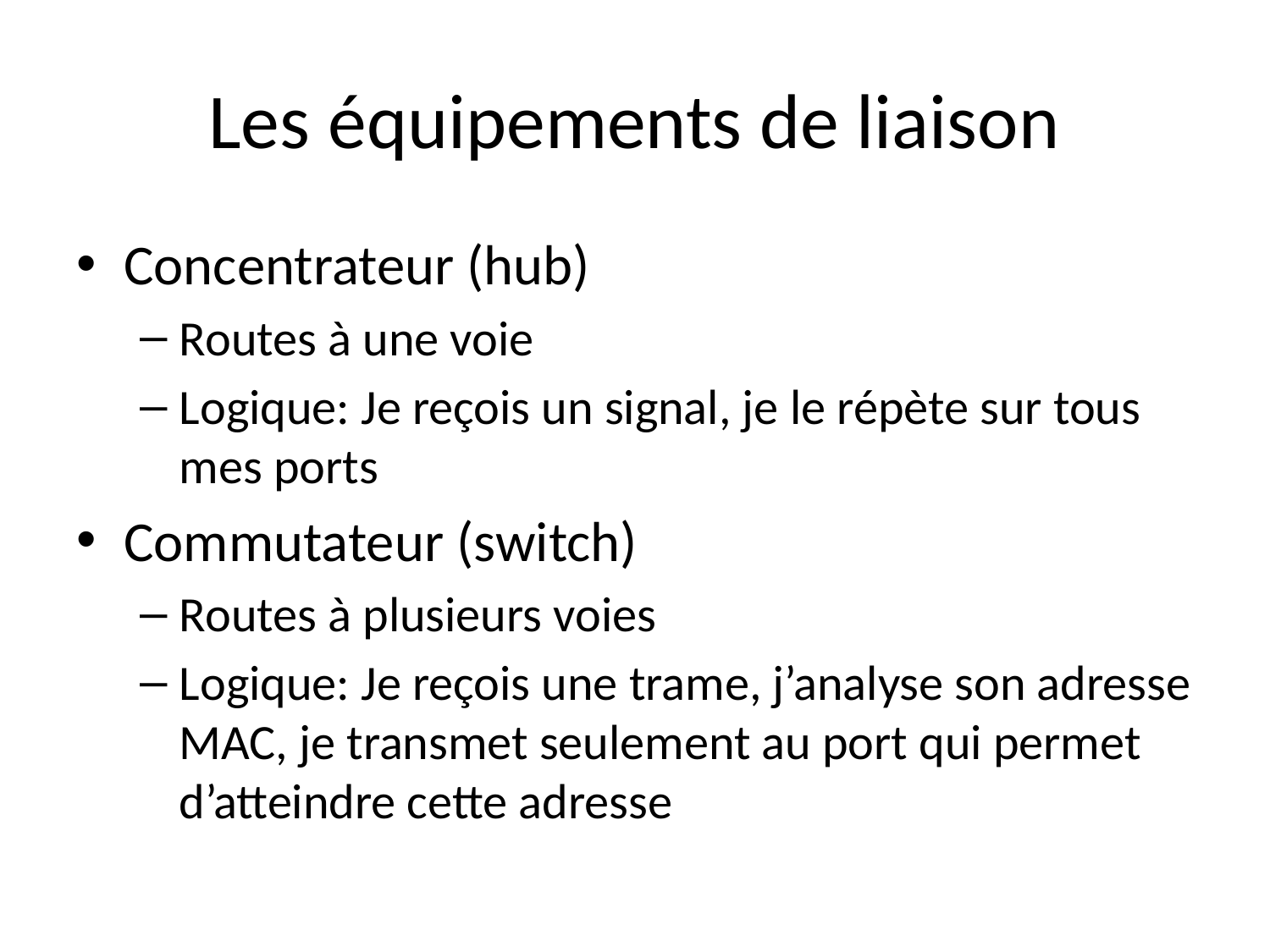

# Les équipements de liaison
Concentrateur (hub)
Routes à une voie
Logique: Je reçois un signal, je le répète sur tous mes ports
Commutateur (switch)
Routes à plusieurs voies
Logique: Je reçois une trame, j’analyse son adresse MAC, je transmet seulement au port qui permet d’atteindre cette adresse